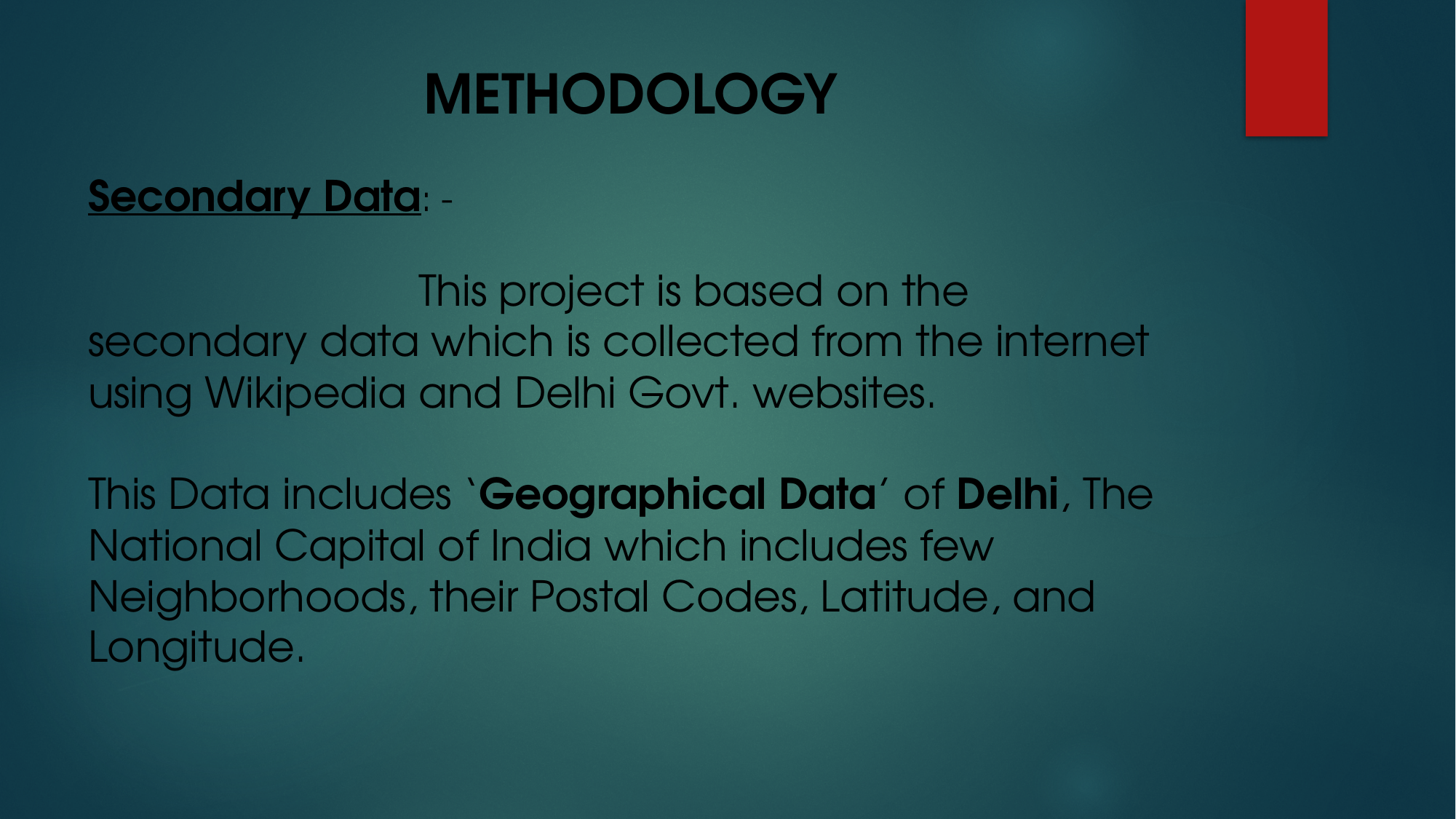

# METHODOLOGY Secondary Data: - This project is based on the secondary data which is collected from the internet using Wikipedia and Delhi Govt. websites. This Data includes ‘Geographical Data’ of Delhi, The National Capital of India which includes few Neighborhoods, their Postal Codes, Latitude, and Longitude.